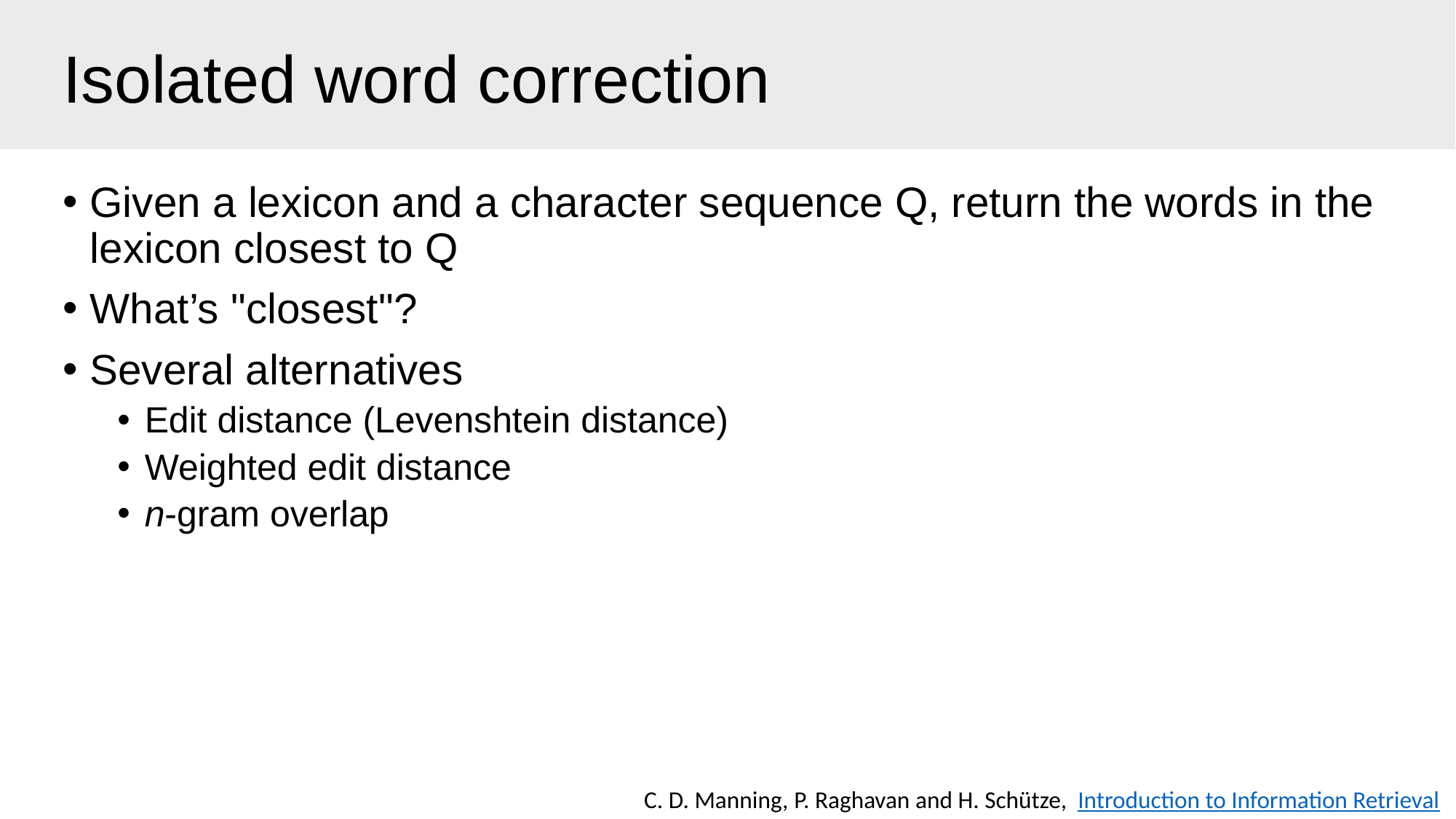

# Isolated word correction
Given a lexicon and a character sequence Q, return the words in the lexicon closest to Q
What’s "closest"?
Several alternatives
Edit distance (Levenshtein distance)
Weighted edit distance
n-gram overlap
C. D. Manning, P. Raghavan and H. Schütze,  Introduction to Information Retrieval